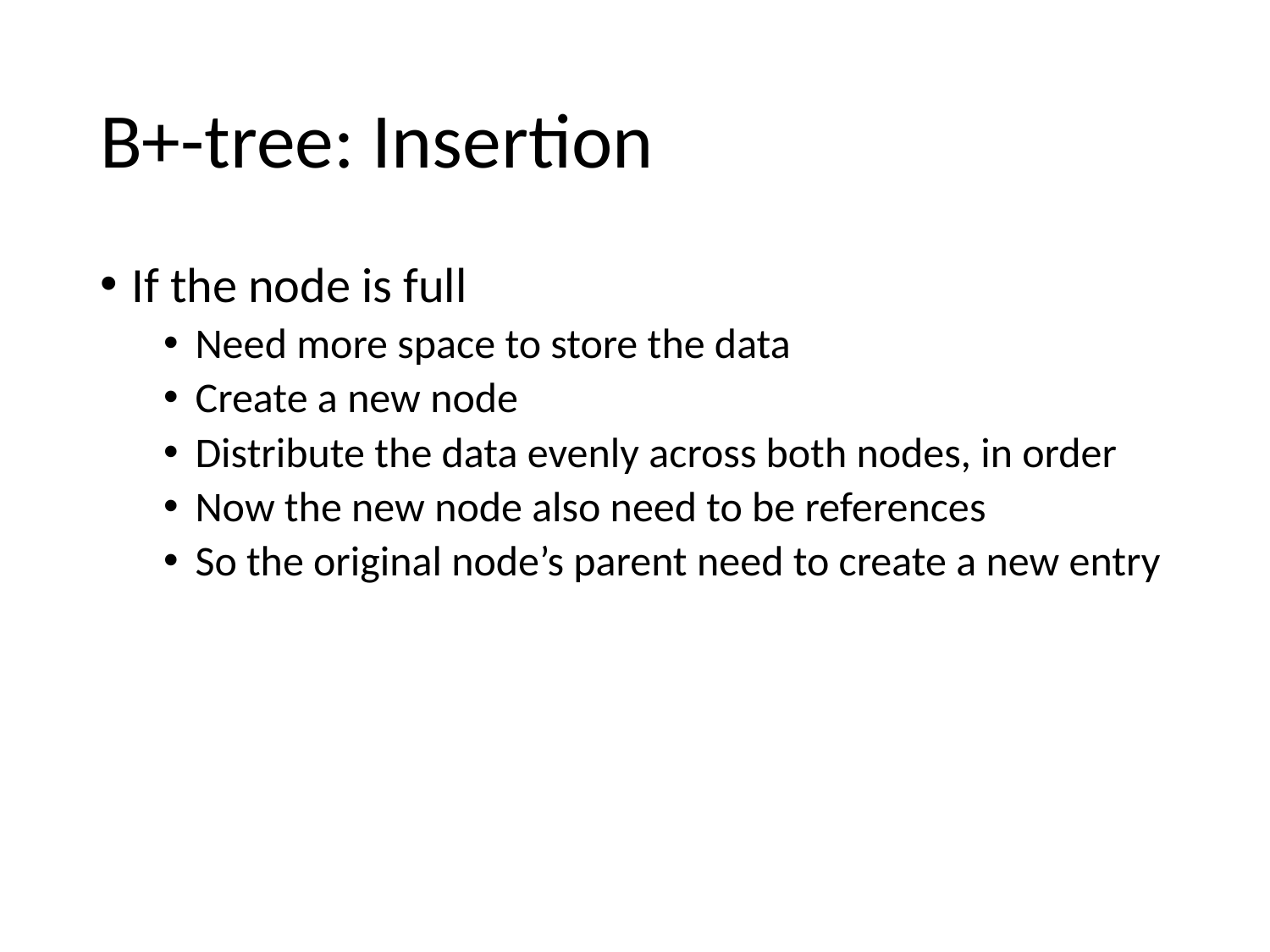

# B+-tree: Insertion
If the node is full
Need more space to store the data
Create a new node
Distribute the data evenly across both nodes, in order
Now the new node also need to be references
So the original node’s parent need to create a new entry